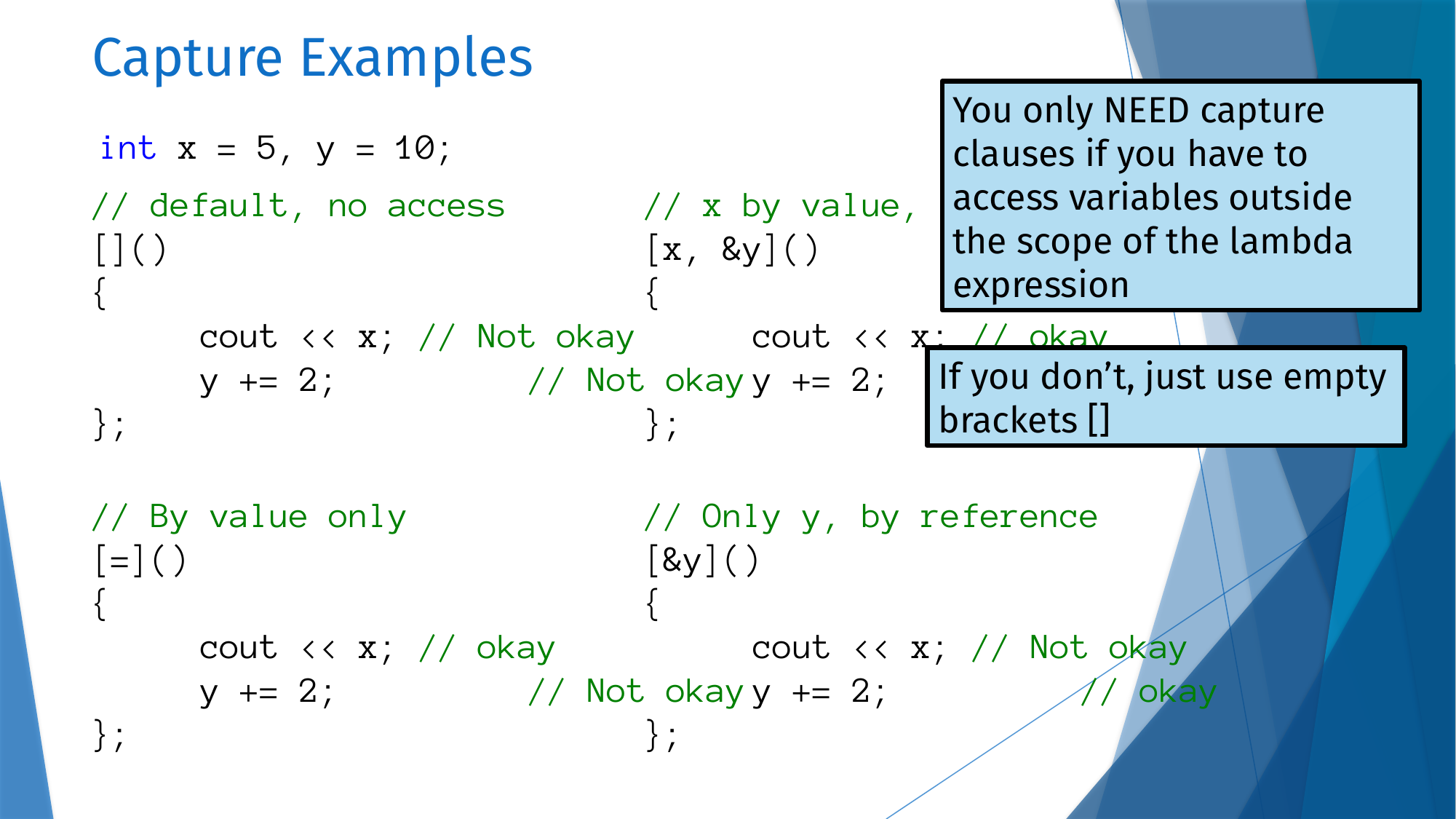

# Capture Examples
You only NEED capture clauses if you have to access variables outside the scope of the lambda expression
int x = 5, y = 10;
// default, no access
[]()
{
	cout << x; // Not okay
	y += 2;		// Not okay
};
// x by value, y by ref
[x, &y]()
{
	cout << x; // okay
	y += 2;		// okay
};
If you don’t, just use empty brackets []
// By value only
[=]()
{
	cout << x; // okay
	y += 2;		// Not okay
};
// Only y, by reference
[&y]()
{
	cout << x; // Not okay
	y += 2;		// okay
};